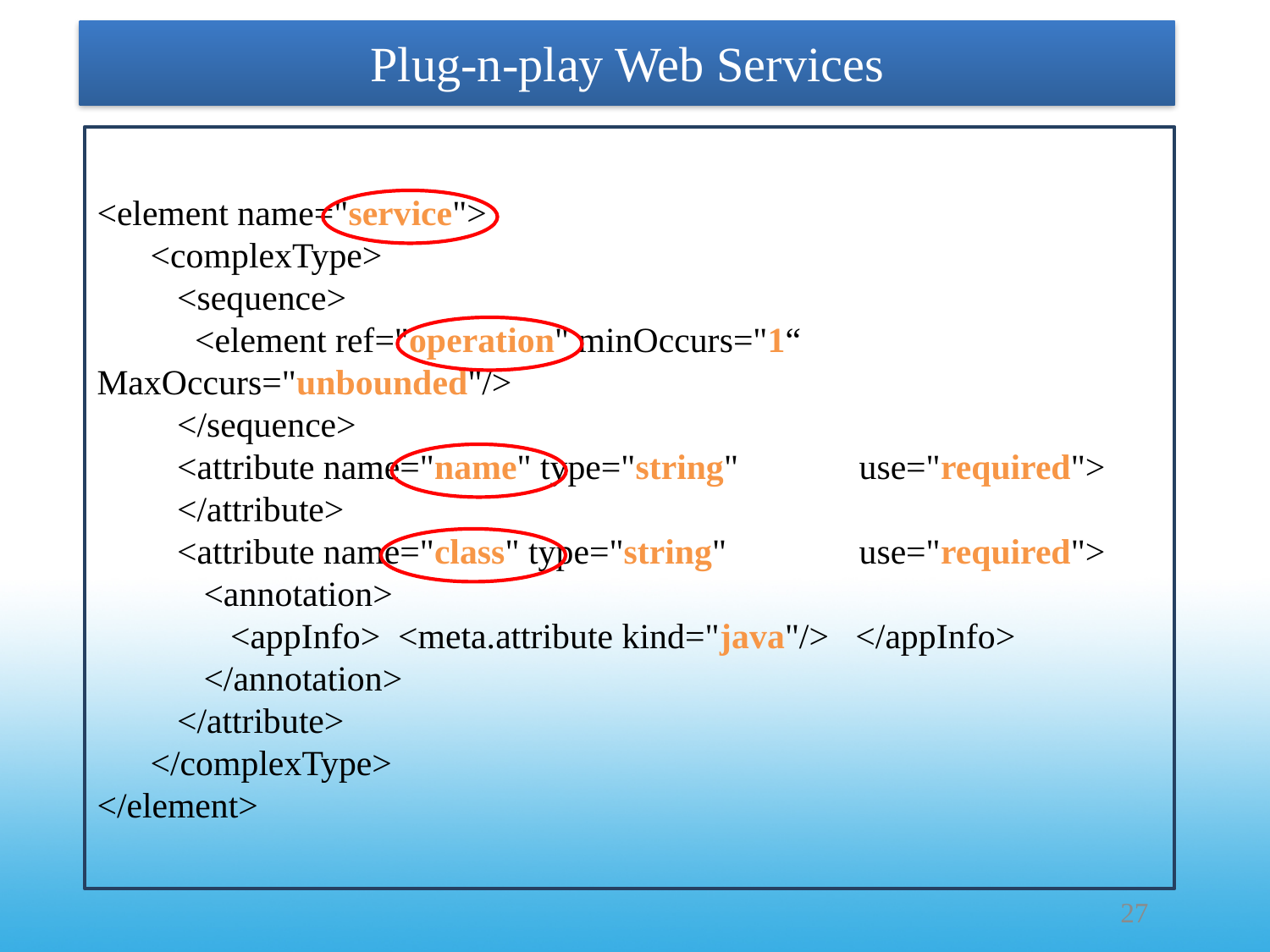

# Plug-n-play Web Services
<element name="service">
      <complexType>
         <sequence>
           <element ref="operation" minOccurs="1“ 	MaxOccurs="unbounded"/>
         </sequence>
         <attribute name="name" type="string" 	use="required">
         </attribute>
         <attribute name="class" type="string" 	use="required">
            <annotation>
               <appInfo>  <meta.attribute kind="java"/>   </appInfo>
            </annotation>
         </attribute>
      </complexType>
</element>

27